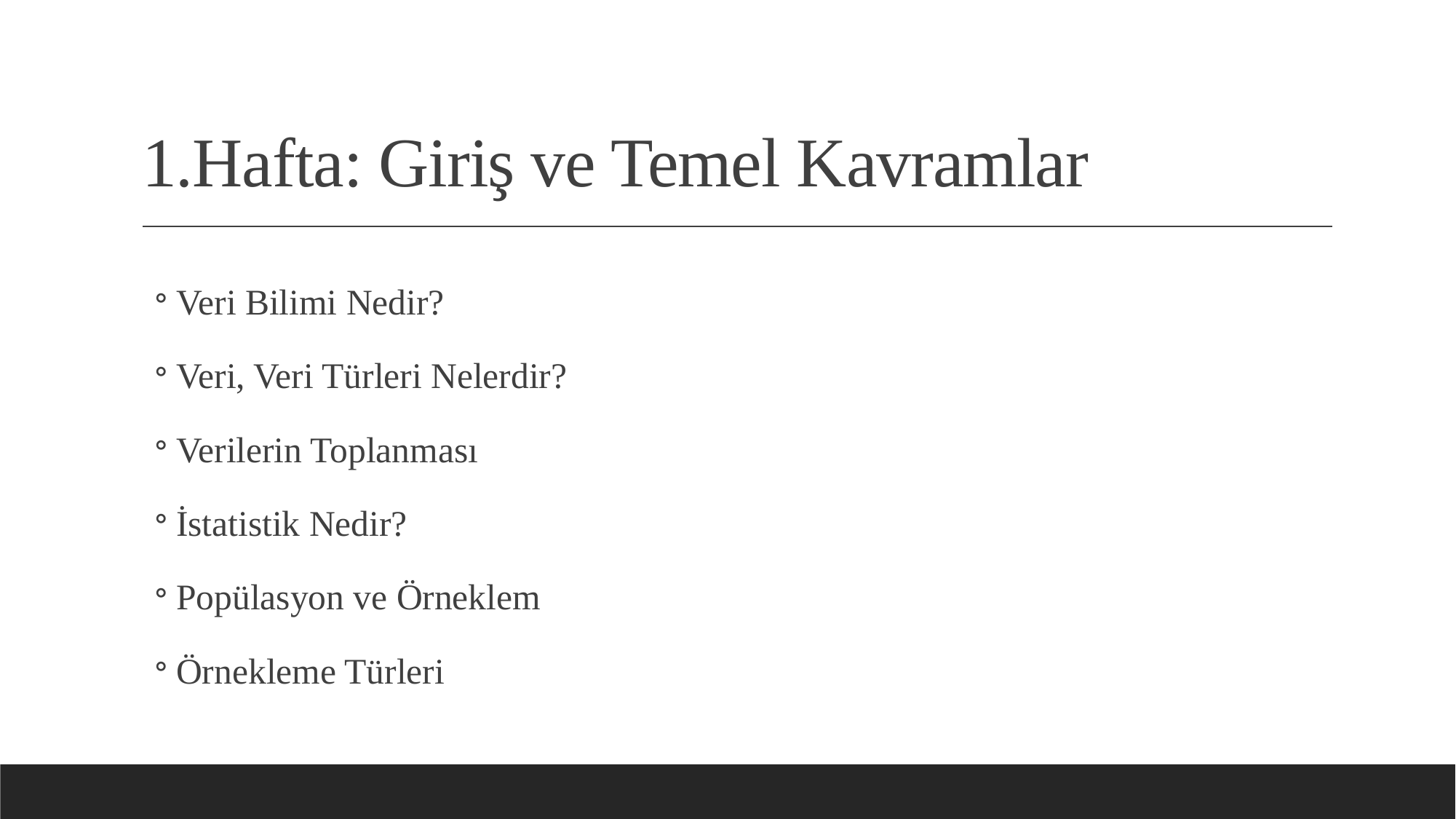

# 1.Hafta: Giriş ve Temel Kavramlar
Veri Bilimi Nedir?
Veri, Veri Türleri Nelerdir?
Verilerin Toplanması
İstatistik Nedir?
Popülasyon ve Örneklem
Örnekleme Türleri